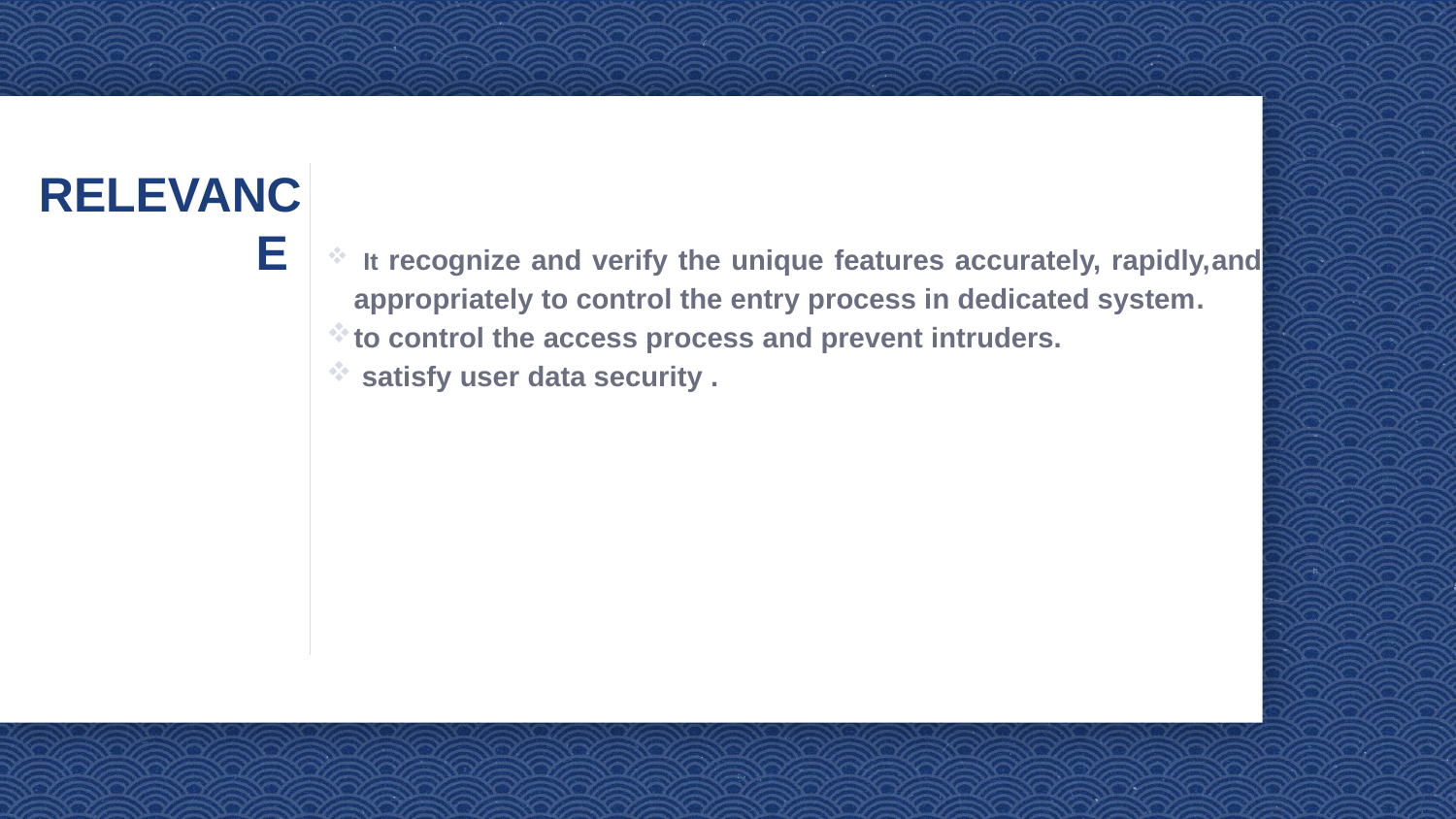

2
# RELEVANCE
 It recognize and verify the unique features accurately, rapidly,and appropriately to control the entry process in dedicated system.
to control the access process and prevent intruders.
 satisfy user data security .